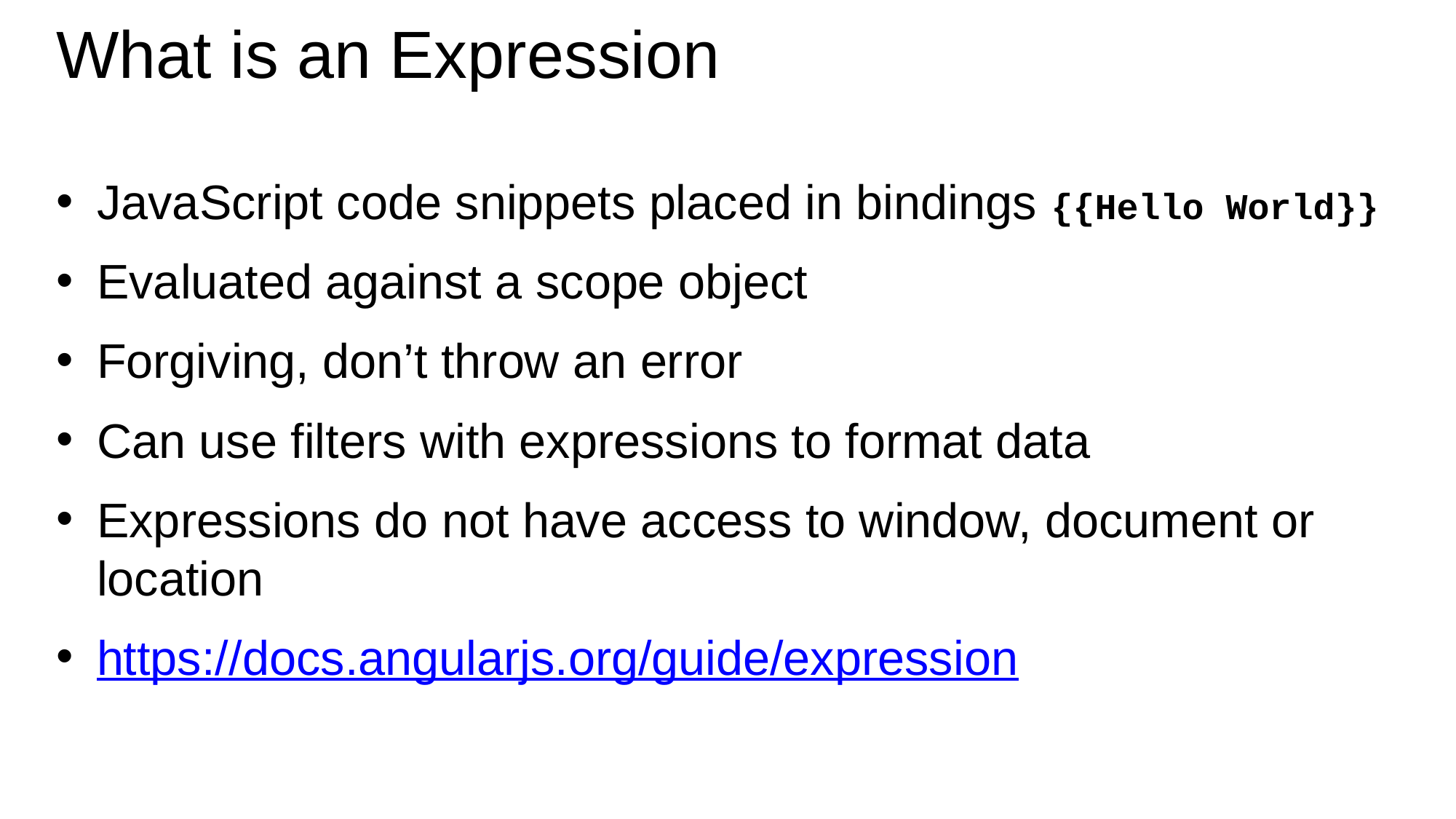

# What is an Expression
JavaScript code snippets placed in bindings {{Hello World}}
Evaluated against a scope object
Forgiving, don’t throw an error
Can use filters with expressions to format data
Expressions do not have access to window, document or location
https://docs.angularjs.org/guide/expression